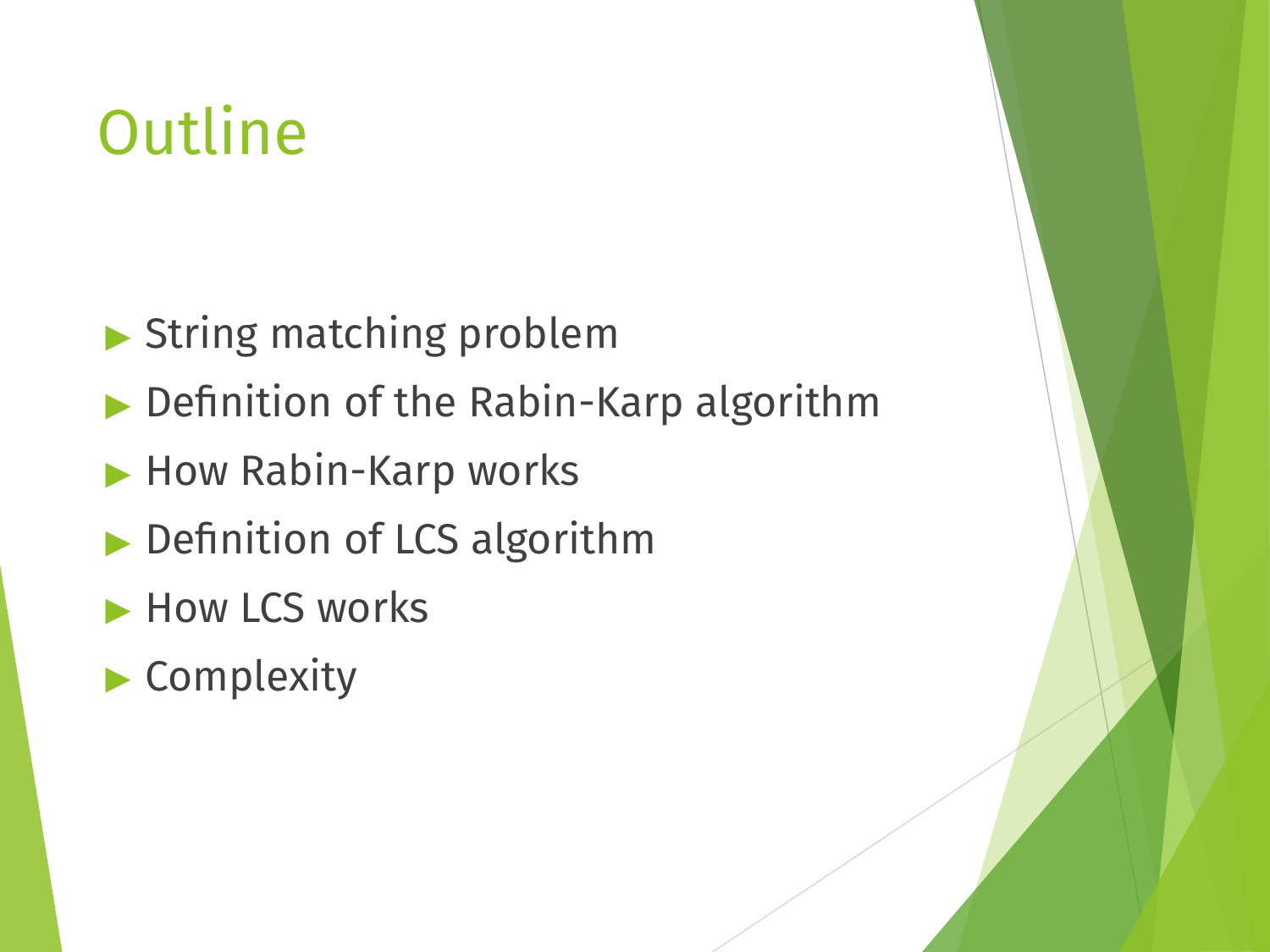

# Outline
String matching problem
Definition of the Rabin-Karp algorithm
How Rabin-Karp works
Definition of LCS algorithm
How LCS works
Complexity